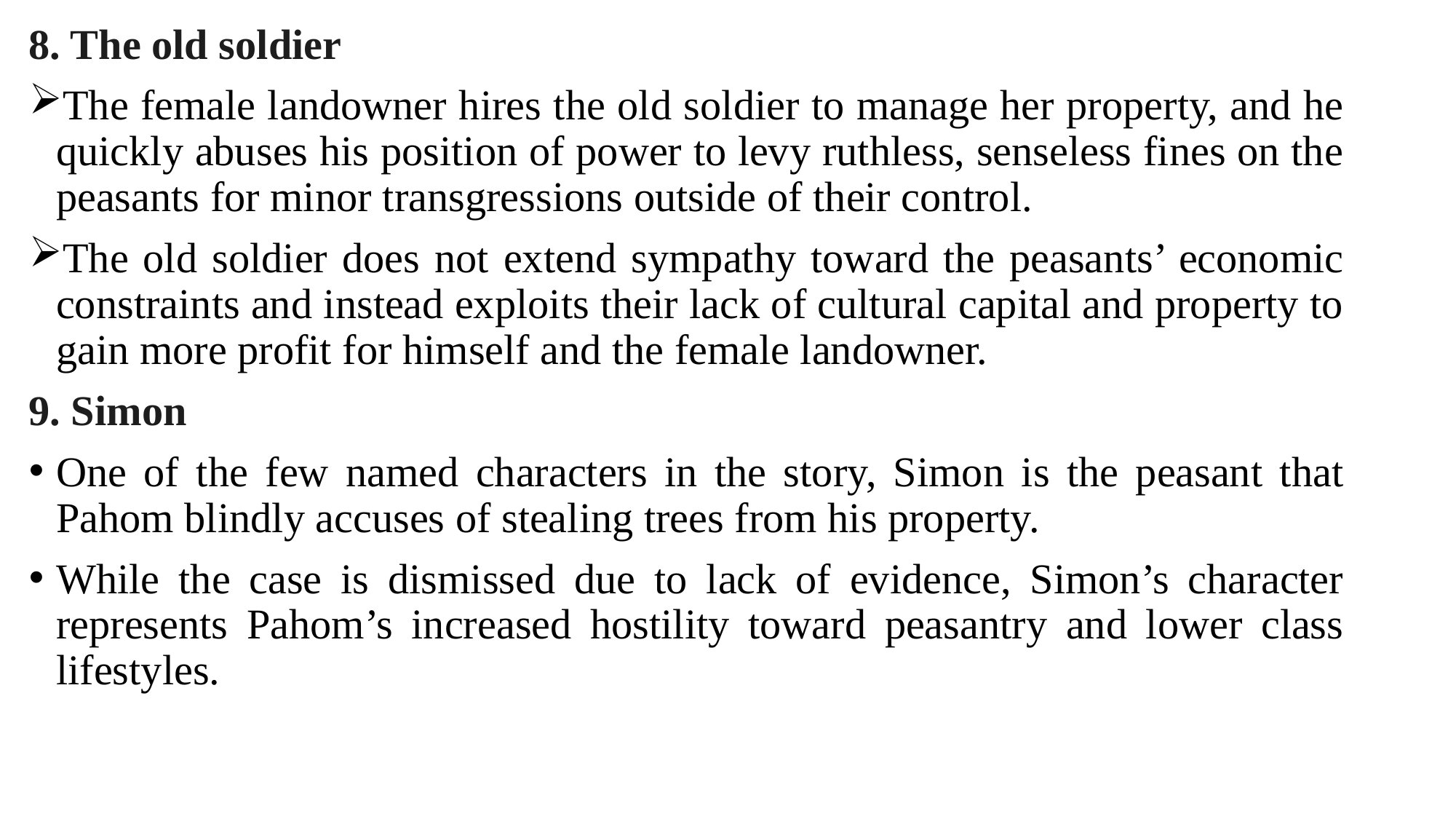

8. The old soldier
The female landowner hires the old soldier to manage her property, and he quickly abuses his position of power to levy ruthless, senseless fines on the peasants for minor transgressions outside of their control.
The old soldier does not extend sympathy toward the peasants’ economic constraints and instead exploits their lack of cultural capital and property to gain more profit for himself and the female landowner.
9. Simon
One of the few named characters in the story, Simon is the peasant that Pahom blindly accuses of stealing trees from his property.
While the case is dismissed due to lack of evidence, Simon’s character represents Pahom’s increased hostility toward peasantry and lower class lifestyles.